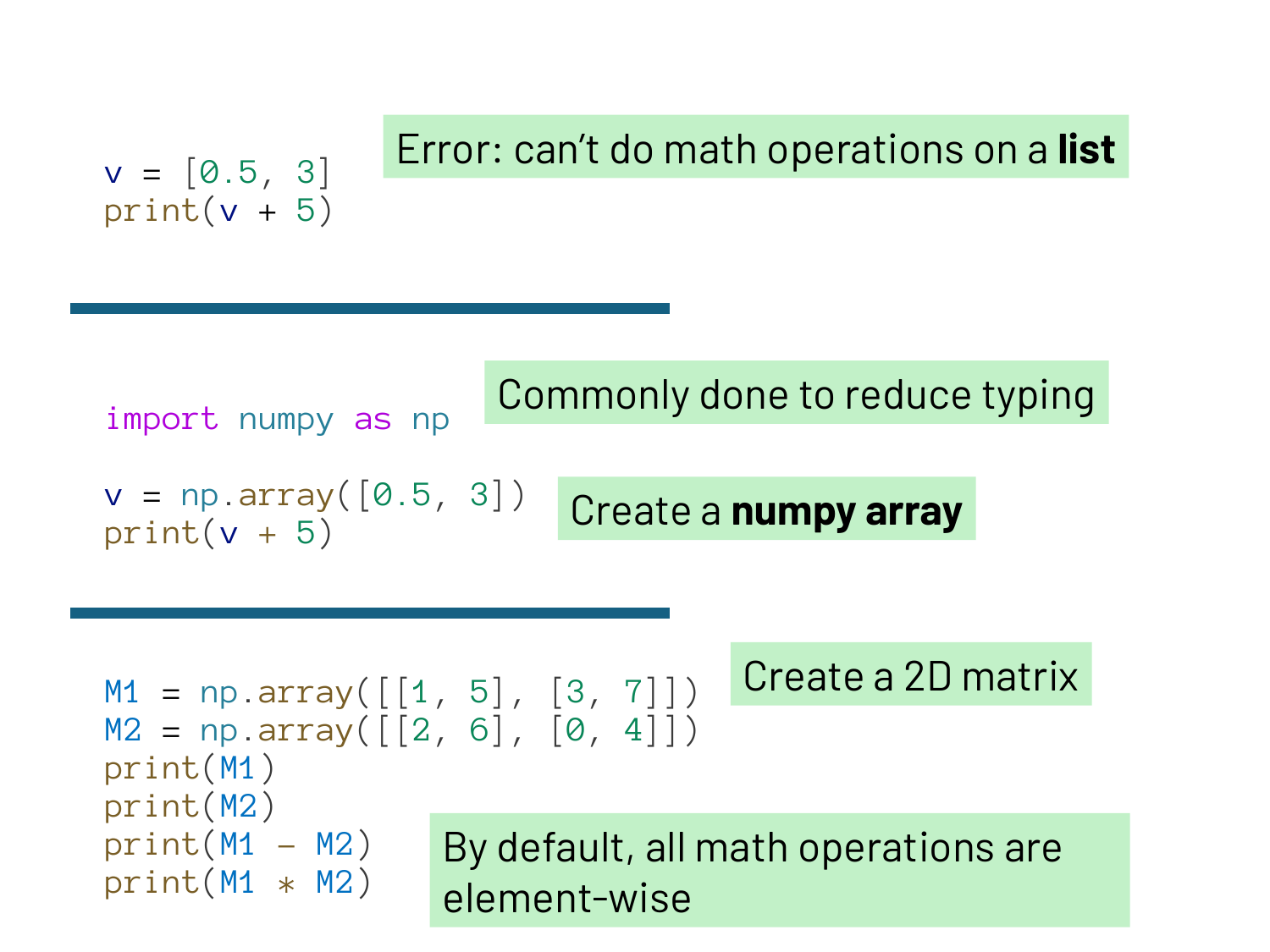

Error: can’t do math operations on a list
v = [0.5, 3]
print(v + 5)
Commonly done to reduce typing
import numpy as np
v = np.array([0.5, 3])
print(v + 5)
Create a numpy array
Create a 2D matrix
M1 = np.array([[1, 5], [3, 7]])
M2 = np.array([[2, 6], [0, 4]])
print(M1)
print(M2)
print(M1 - M2)
print(M1 * M2)
By default, all math operations are element-wise